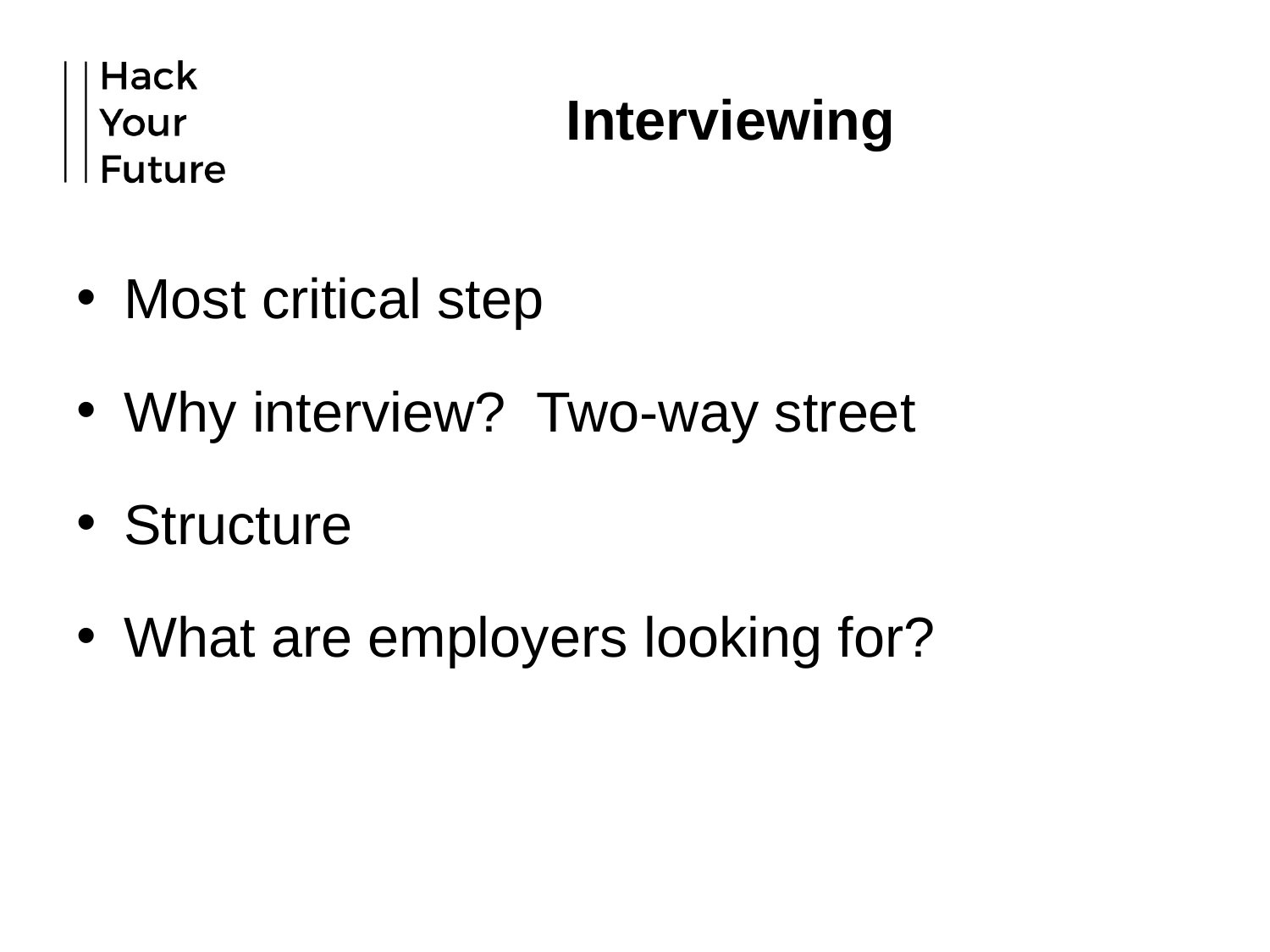

# Interviewing
Most critical step
Why interview?  Two-way street
Structure
What are employers looking for?